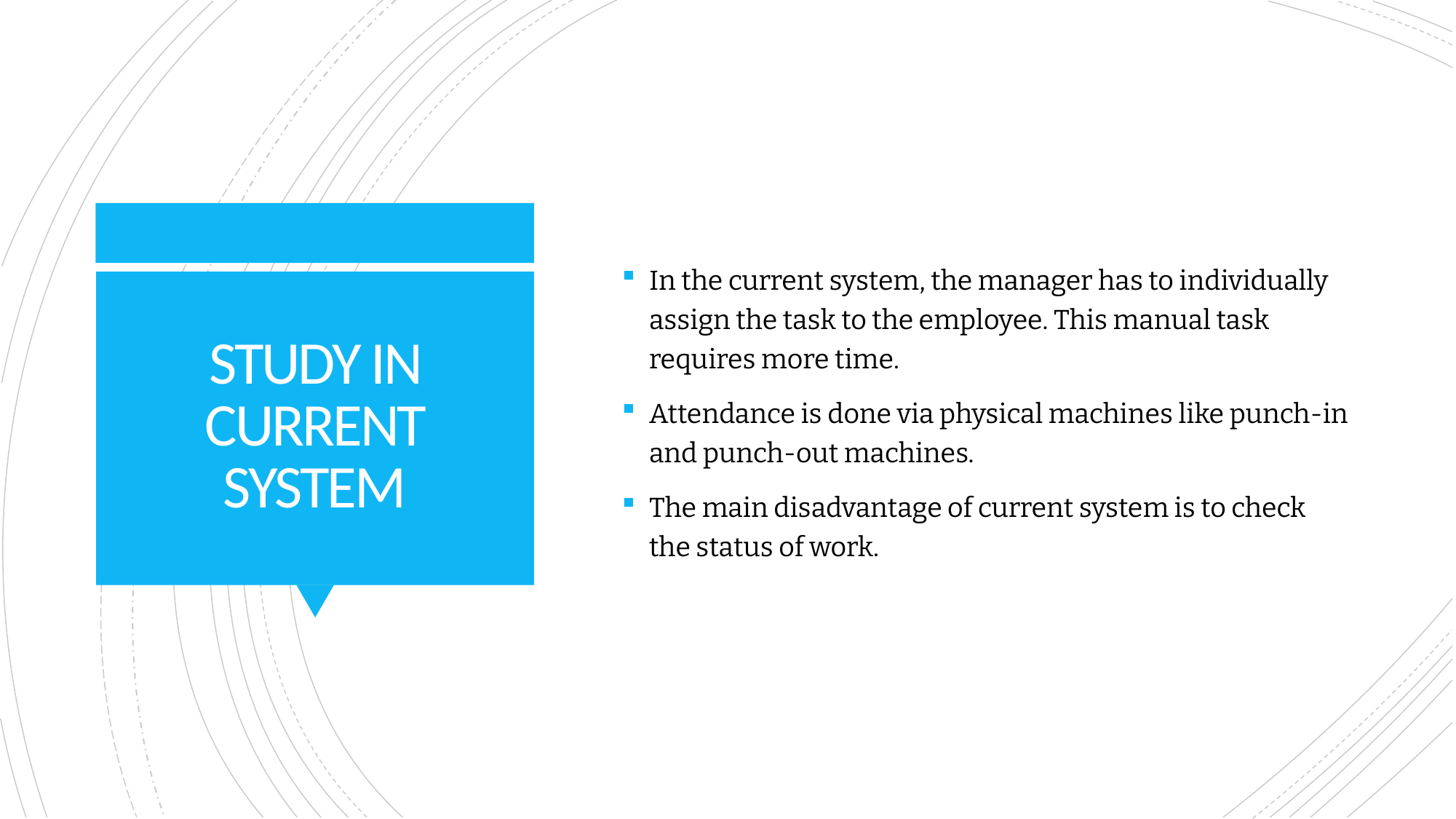

In the current system, the manager has to individually assign the task to the employee. This manual task requires more time.
Attendance is done via physical machines like punch-in and punch-out machines.
The main disadvantage of current system is to check the status of work.
# STUDY IN CURRENT SYSTEM